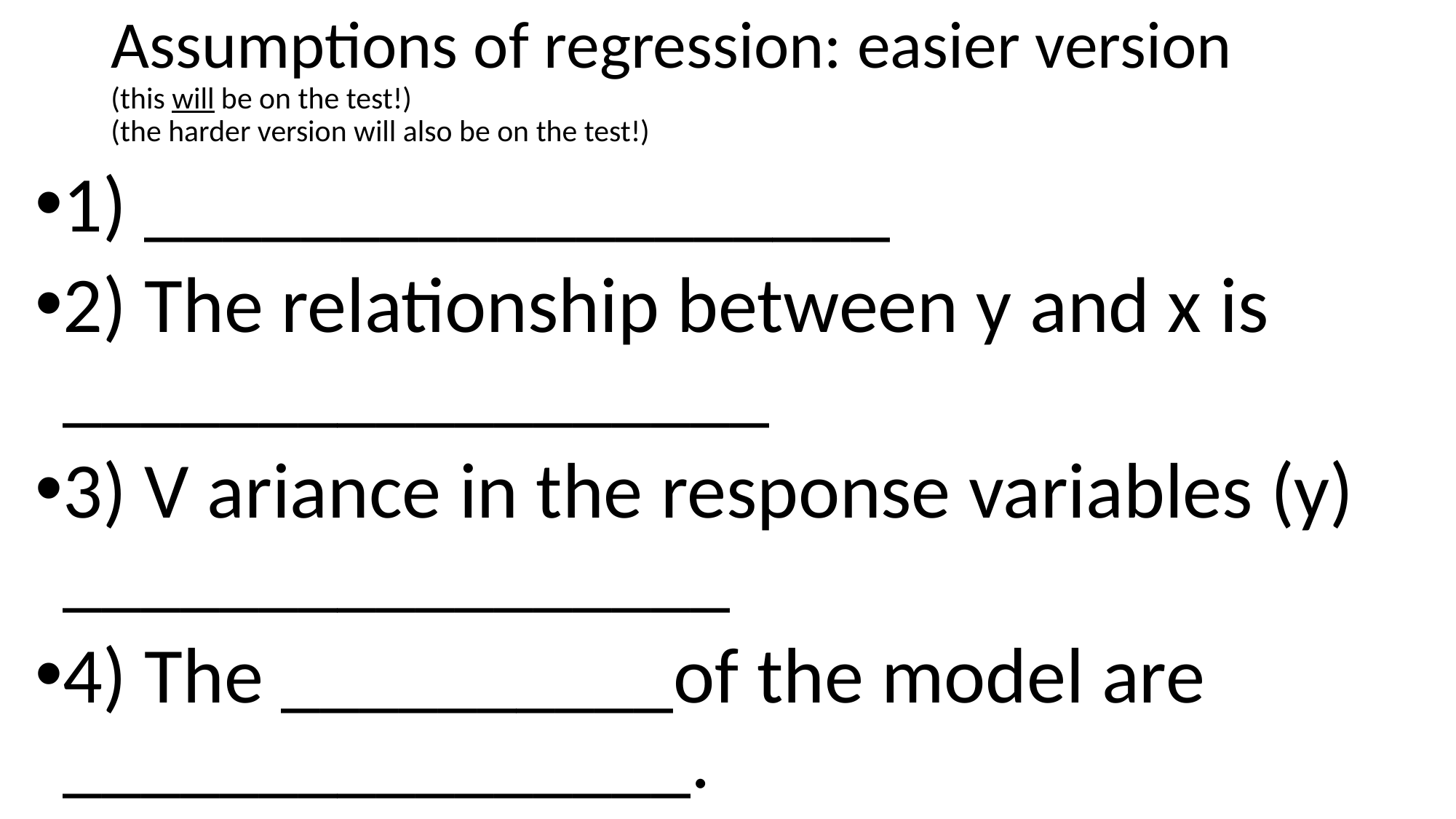

# Assumptions of regression: easier version (this will be on the test!) (the harder version will also be on the test!)
1) ___________________
2) The relationship between y and x is __________________
3) V ariance in the response variables (y) _________________
4) The __________of the model are ________________.